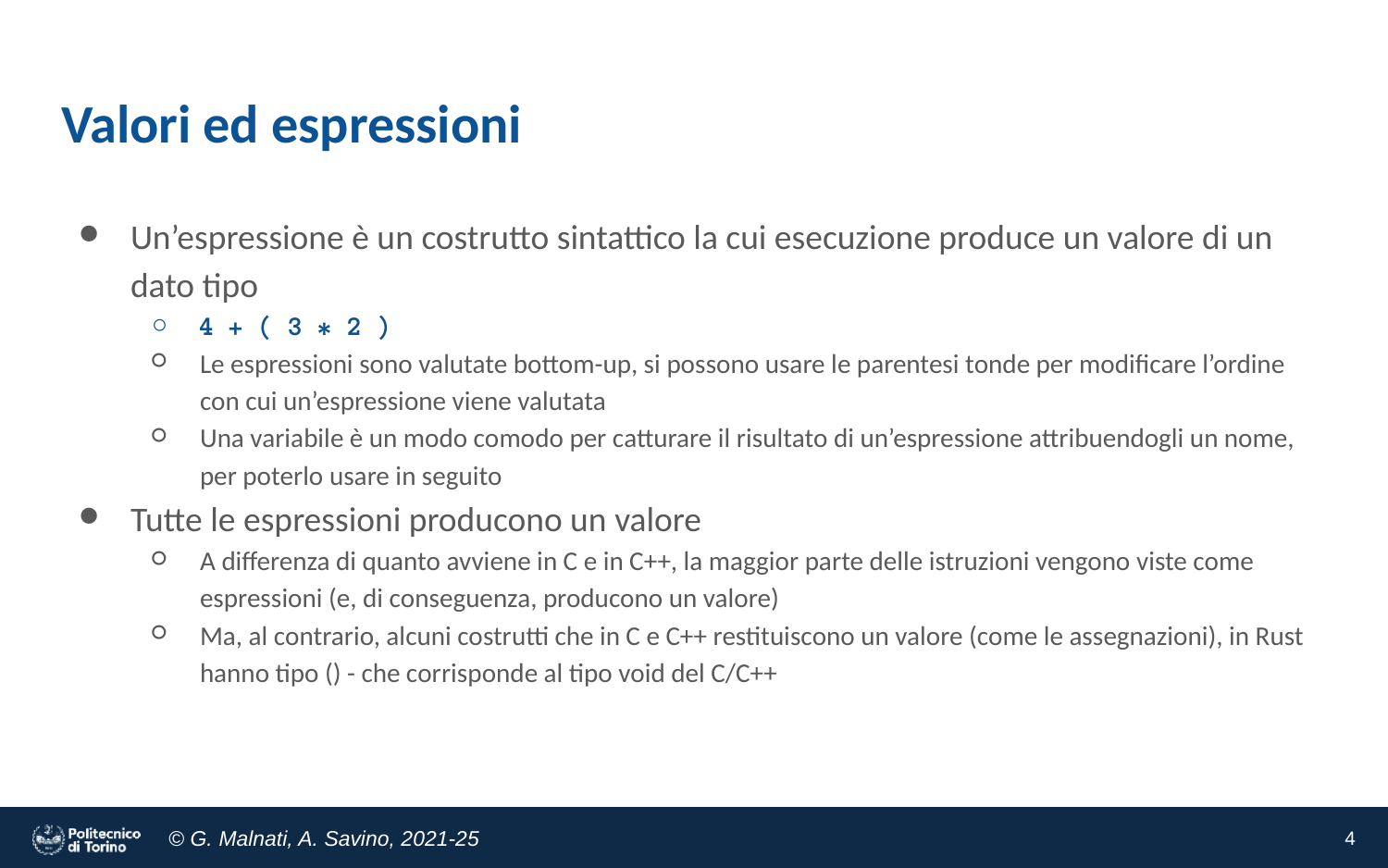

# Valori ed espressioni
Un’espressione è un costrutto sintattico la cui esecuzione produce un valore di un dato tipo
4 + ( 3 * 2 )
Le espressioni sono valutate bottom-up, si possono usare le parentesi tonde per modificare l’ordine con cui un’espressione viene valutata
Una variabile è un modo comodo per catturare il risultato di un’espressione attribuendogli un nome, per poterlo usare in seguito
Tutte le espressioni producono un valore
A differenza di quanto avviene in C e in C++, la maggior parte delle istruzioni vengono viste come espressioni (e, di conseguenza, producono un valore)
Ma, al contrario, alcuni costrutti che in C e C++ restituiscono un valore (come le assegnazioni), in Rust hanno tipo () - che corrisponde al tipo void del C/C++
4